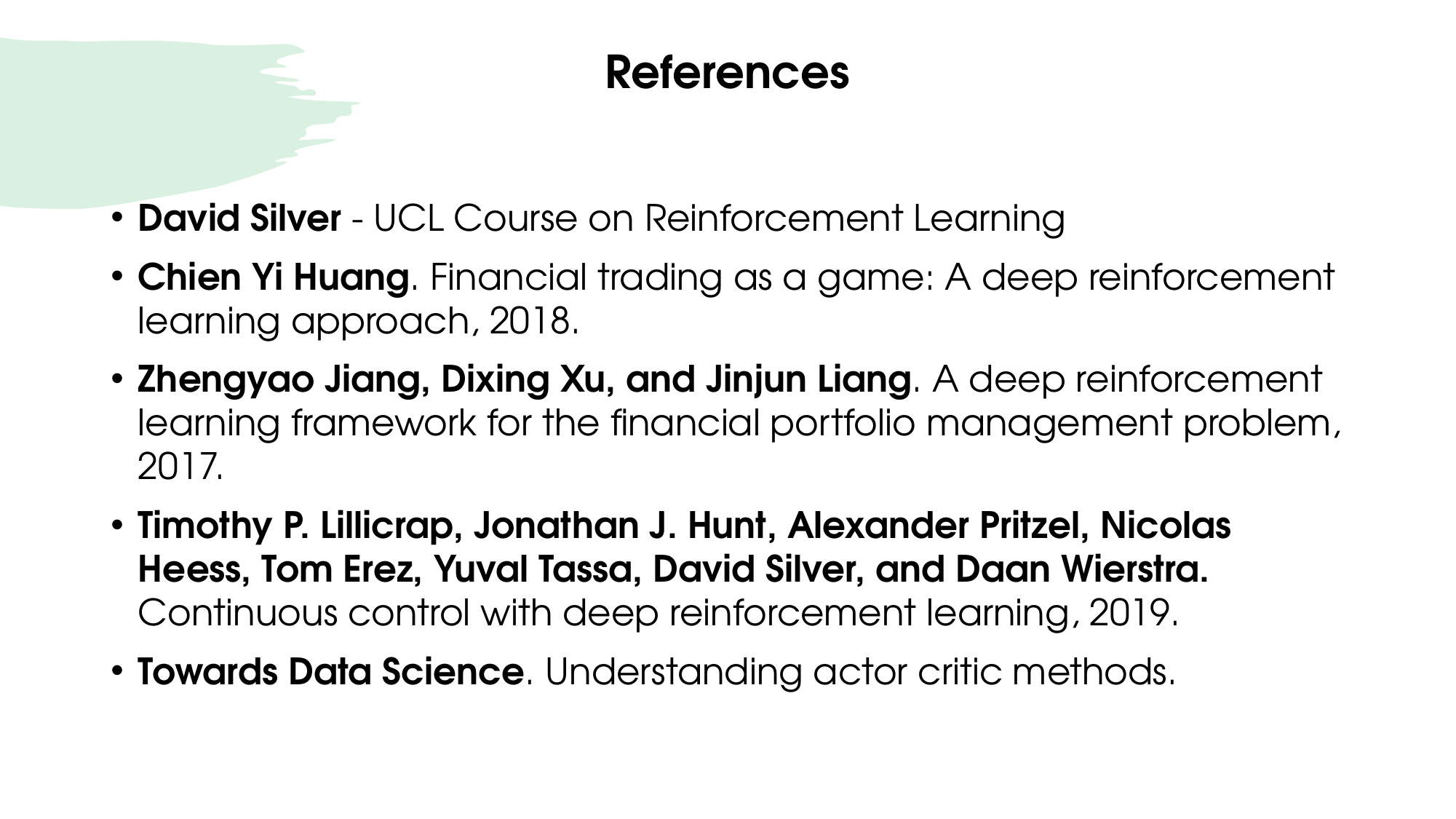

# References

David Silver - UCL Course on Reinforcement Learning
Chien Yi Huang. Financial trading as a game: A deep reinforcement learning approach, 2018.
Zhengyao Jiang, Dixing Xu, and Jinjun Liang. A deep reinforcement learning framework for the financial portfolio management problem, 2017.
Timothy P. Lillicrap, Jonathan J. Hunt, Alexander Pritzel, Nicolas Heess, Tom Erez, Yuval Tassa, David Silver, and Daan Wierstra. Continuous control with deep reinforcement learning, 2019.
Towards Data Science. Understanding actor critic methods.